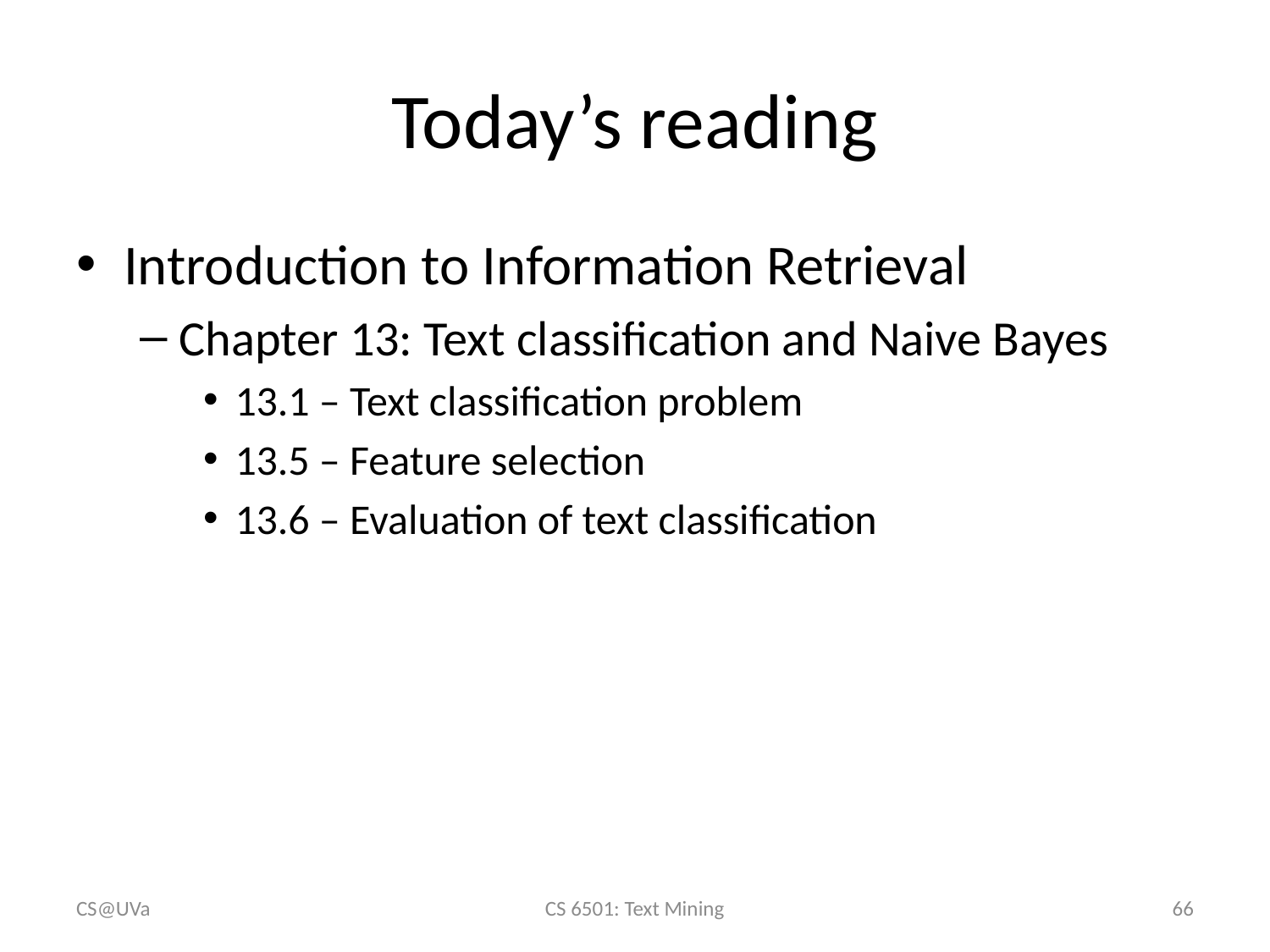

# Today’s reading
Introduction to Information Retrieval
Chapter 13: Text classification and Naive Bayes
13.1 – Text classification problem
13.5 – Feature selection
13.6 – Evaluation of text classification

CS@UVa
CS 6501: Text Mining
66